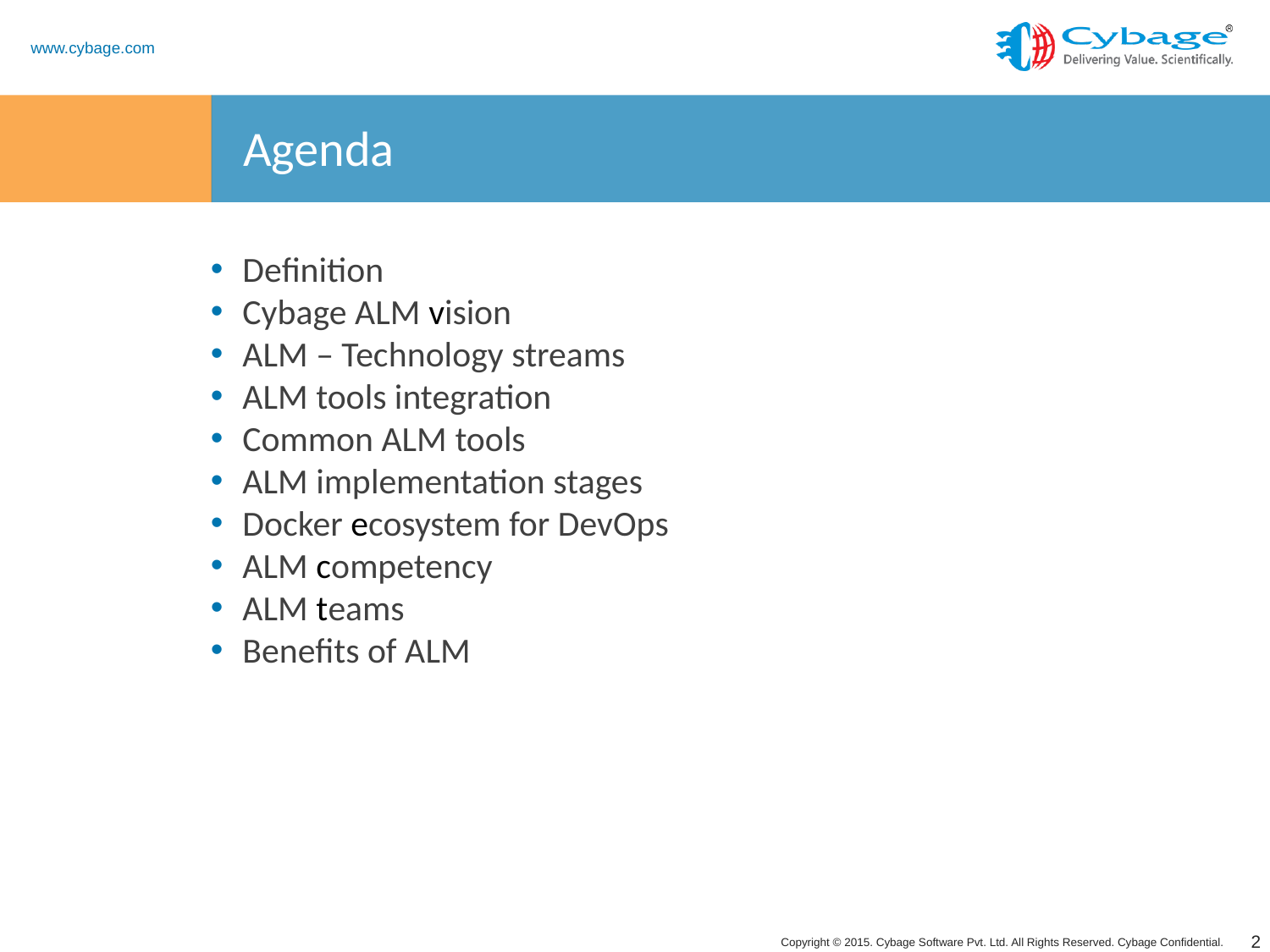

# Agenda
Definition
Cybage ALM vision
ALM – Technology streams
ALM tools integration
Common ALM tools
ALM implementation stages
Docker ecosystem for DevOps
ALM competency
ALM teams
Benefits of ALM
2